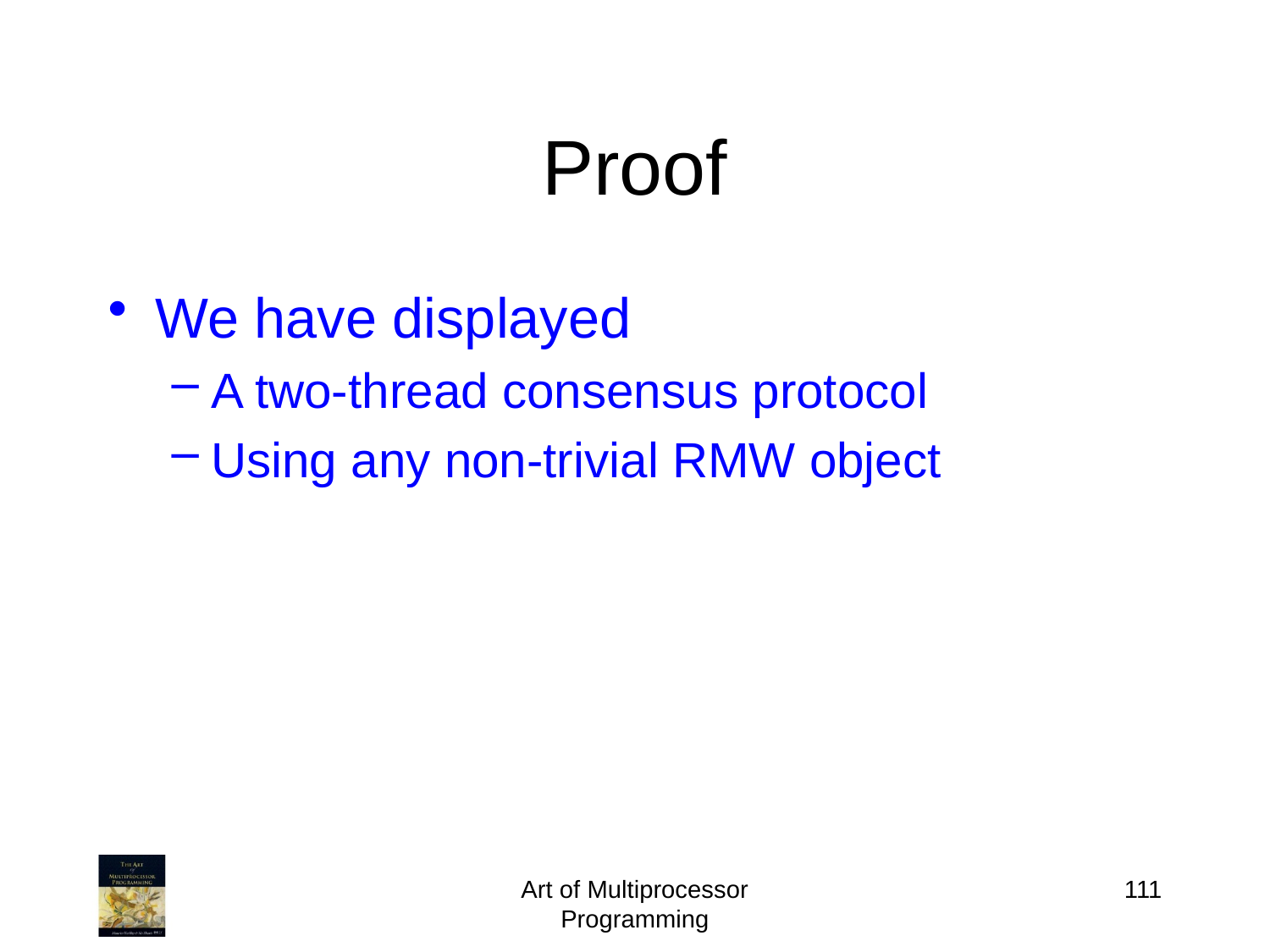

# Proof
We have displayed
A two-thread consensus protocol
Using any non-trivial RMW object
Art of Multiprocessor Programming
111